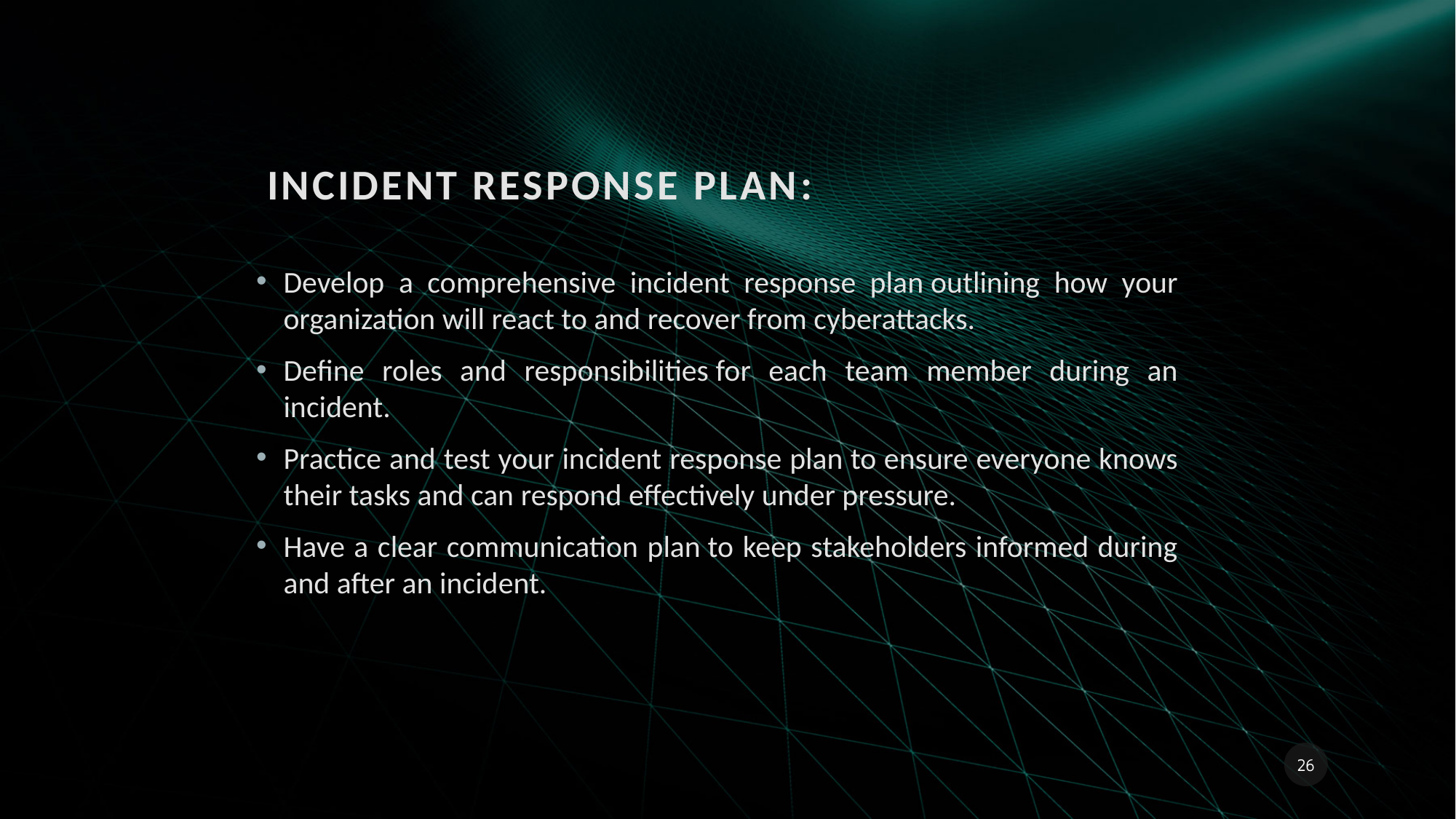

# Incident Response Plan:
Develop a comprehensive incident response plan outlining how your organization will react to and recover from cyberattacks.
Define roles and responsibilities for each team member during an incident.
Practice and test your incident response plan to ensure everyone knows their tasks and can respond effectively under pressure.
Have a clear communication plan to keep stakeholders informed during and after an incident.
26